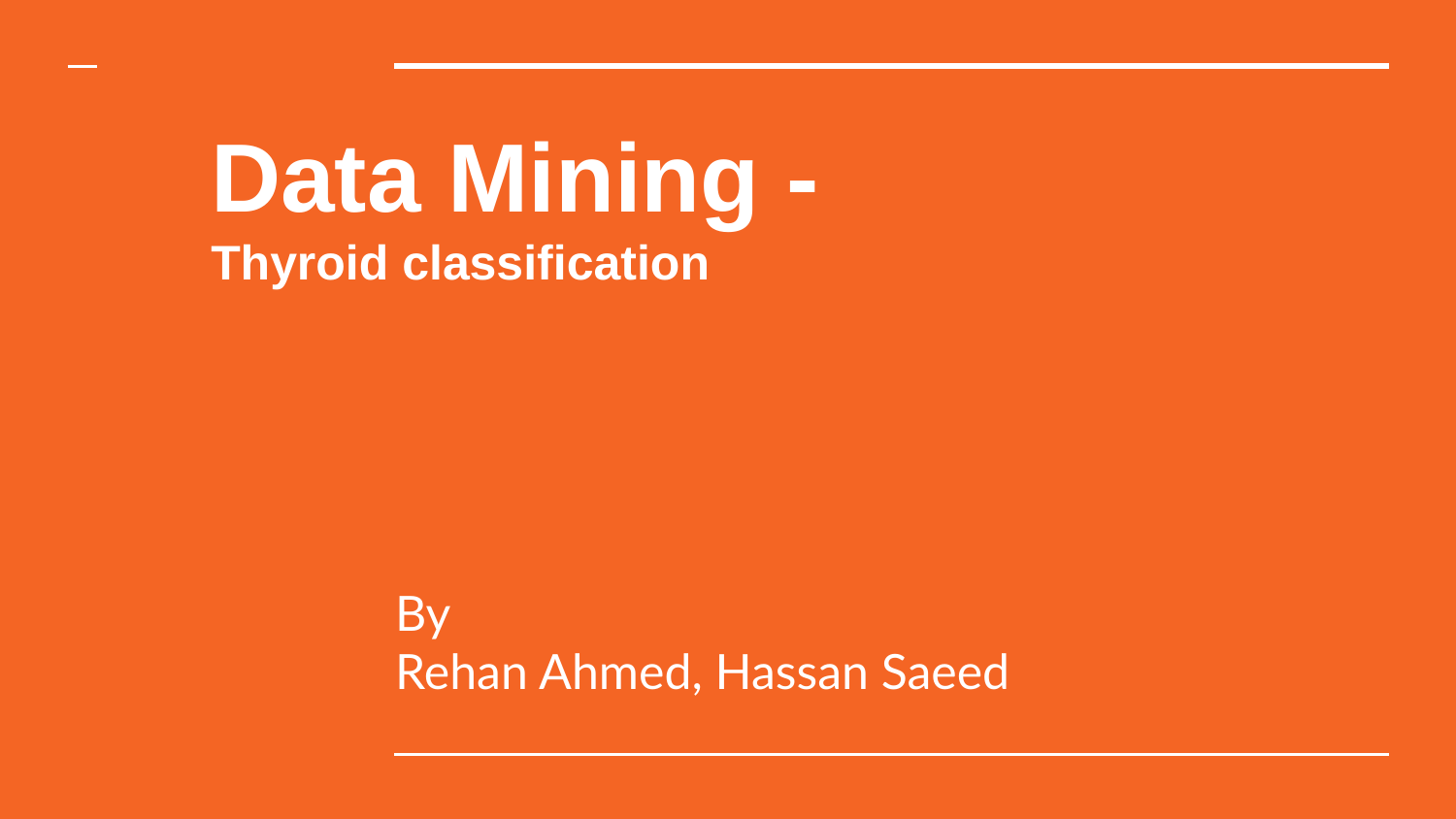

# Data Mining -
Thyroid classification

By
Rehan Ahmed, Hassan Saeed